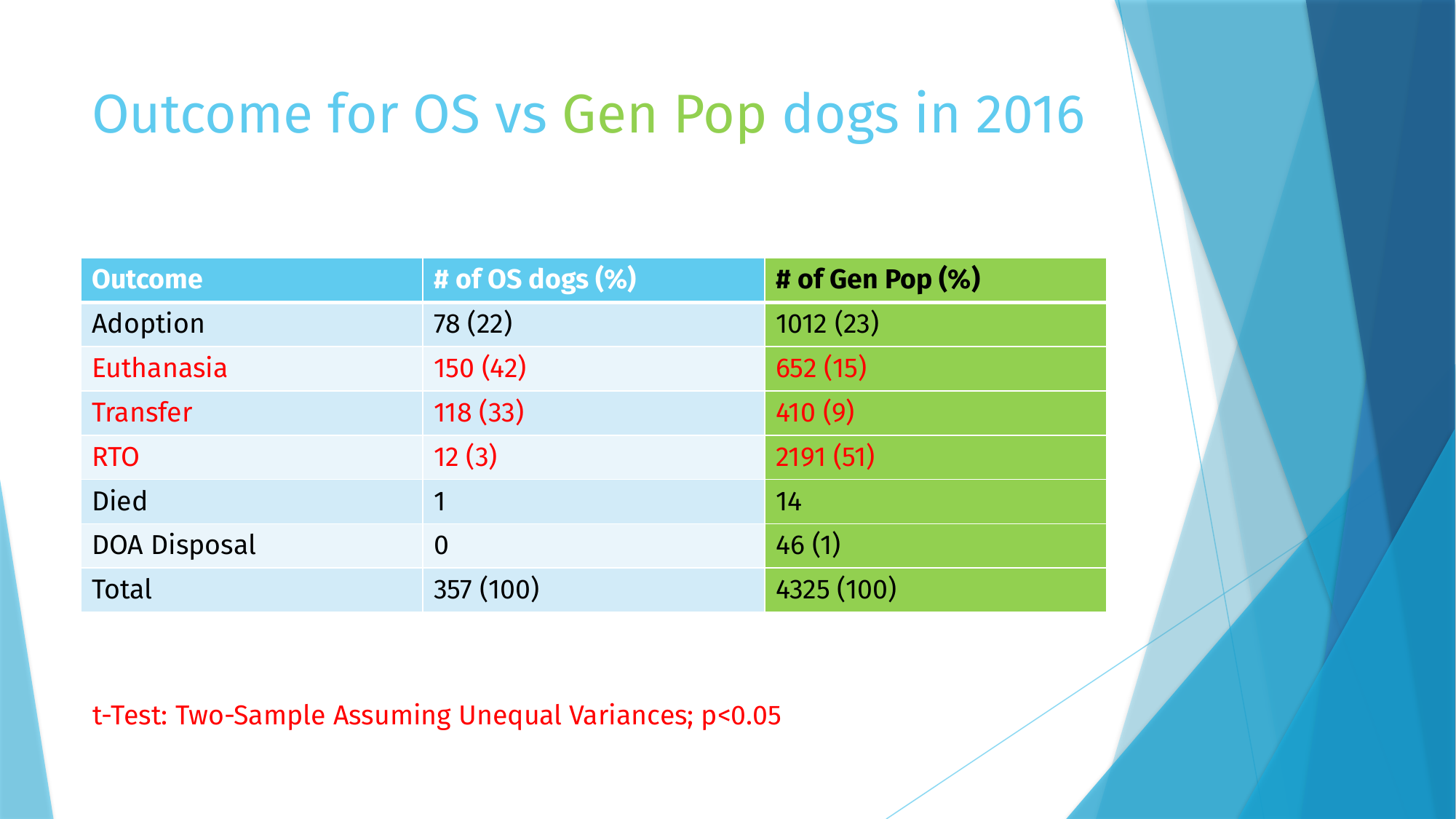

# Outcome for OS vs Gen Pop dogs in 2016
| Outcome | # of OS dogs (%) | # of Gen Pop (%) |
| --- | --- | --- |
| Adoption | 78 (22) | 1012 (23) |
| Euthanasia | 150 (42) | 652 (15) |
| Transfer | 118 (33) | 410 (9) |
| RTO | 12 (3) | 2191 (51) |
| Died | 1 | 14 |
| DOA Disposal | 0 | 46 (1) |
| Total | 357 (100) | 4325 (100) |
t-Test: Two-Sample Assuming Unequal Variances; p<0.05